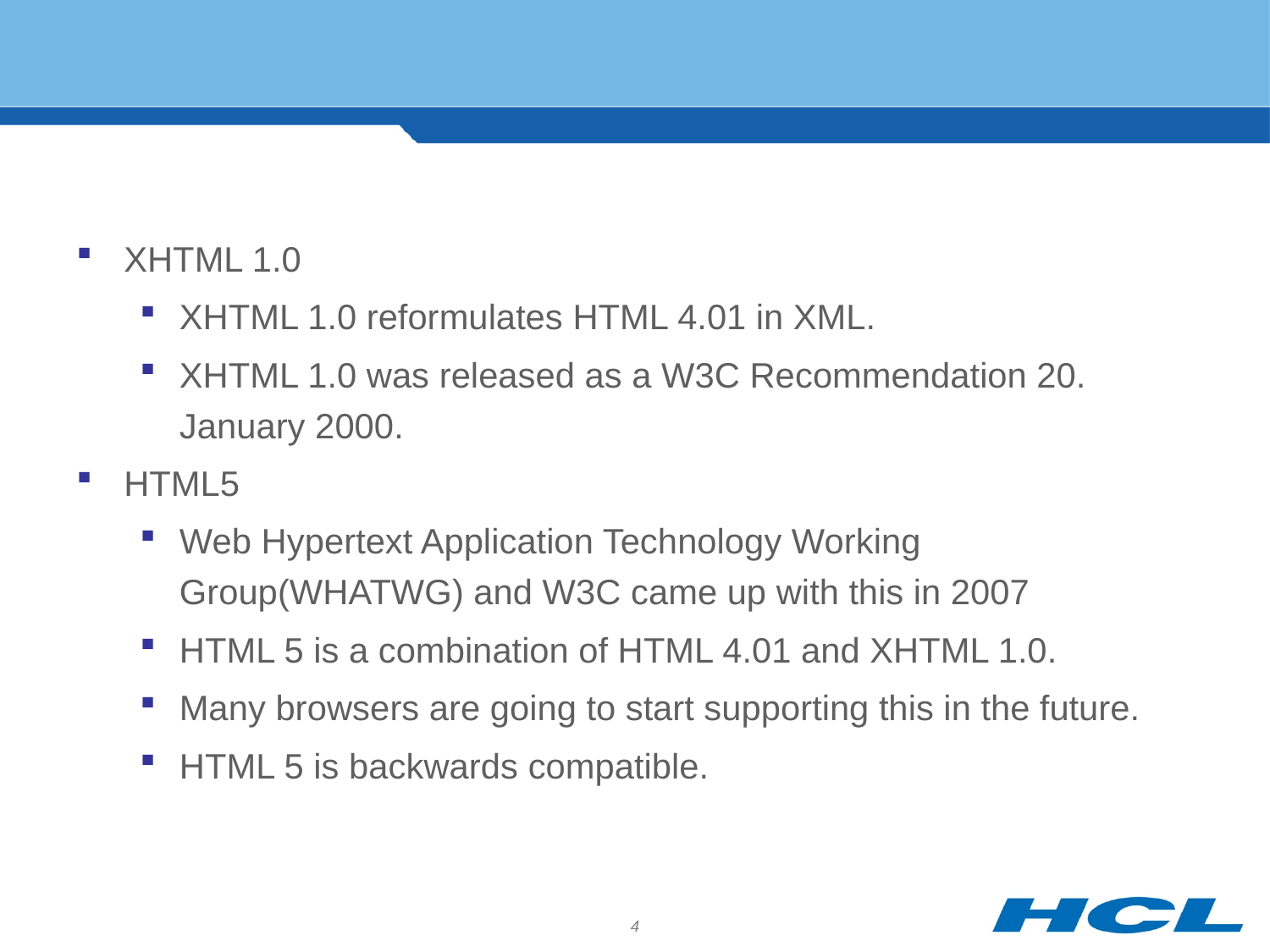

XHTML 1.0
XHTML 1.0 reformulates HTML 4.01 in XML.
XHTML 1.0 was released as a W3C Recommendation 20. January 2000.
HTML5
Web Hypertext Application Technology Working Group(WHATWG) and W3C came up with this in 2007
HTML 5 is a combination of HTML 4.01 and XHTML 1.0.
Many browsers are going to start supporting this in the future.
HTML 5 is backwards compatible.

4